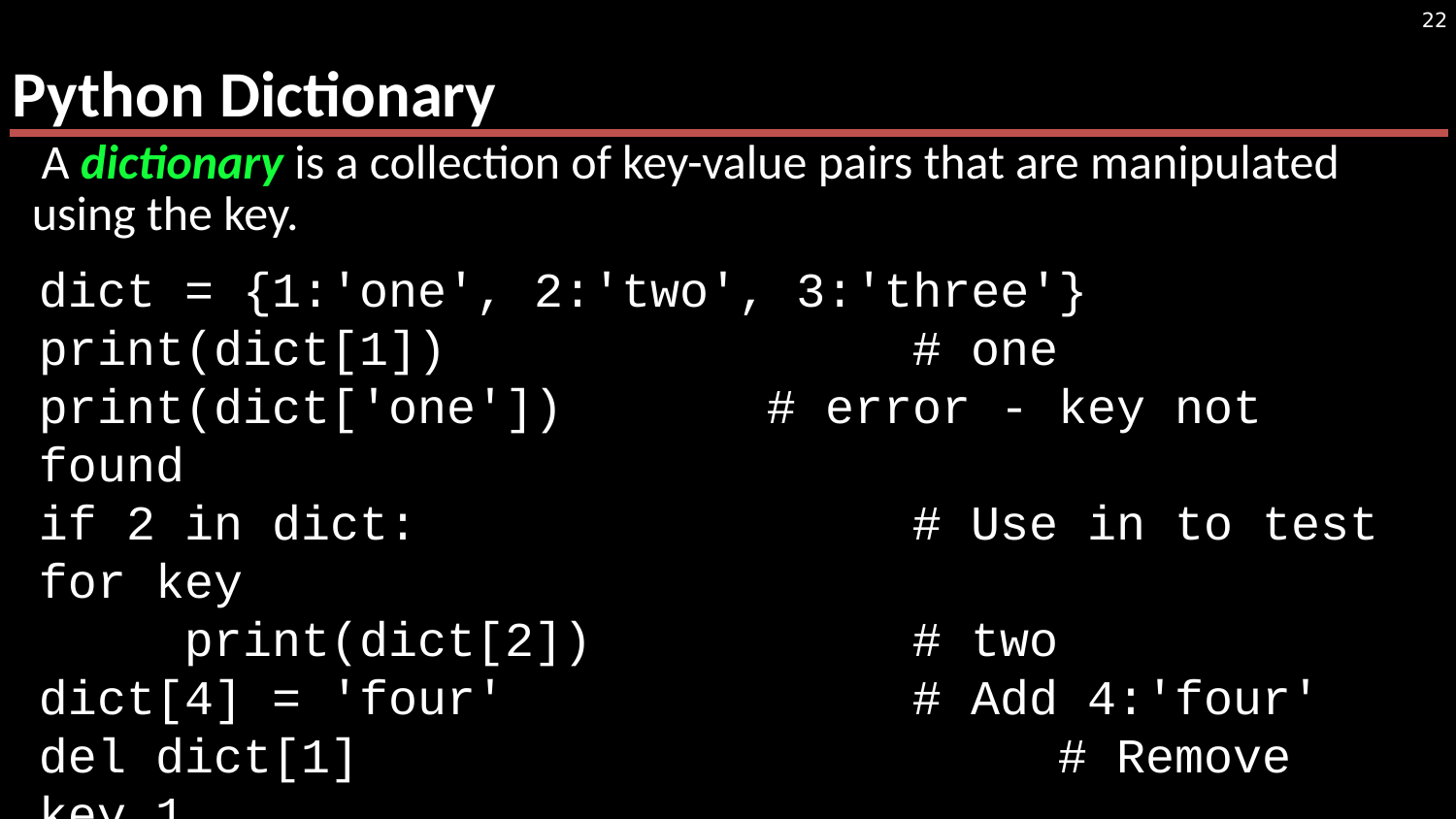

# Python Dictionary
22
A dictionary is a collection of key-value pairs that are manipulated using the key.
dict = {1:'one', 2:'two', 3:'three'}
print(dict[1])				# one
print(dict['one'])		# error - key not found
if 2 in dict:				# Use in to test for key
	print(dict[2])			# two
dict[4] = 'four'			# Add 4:'four'
del dict[1]					# Remove key 1
dict.keys()					# Returns keys
dict.values()				# Returns values